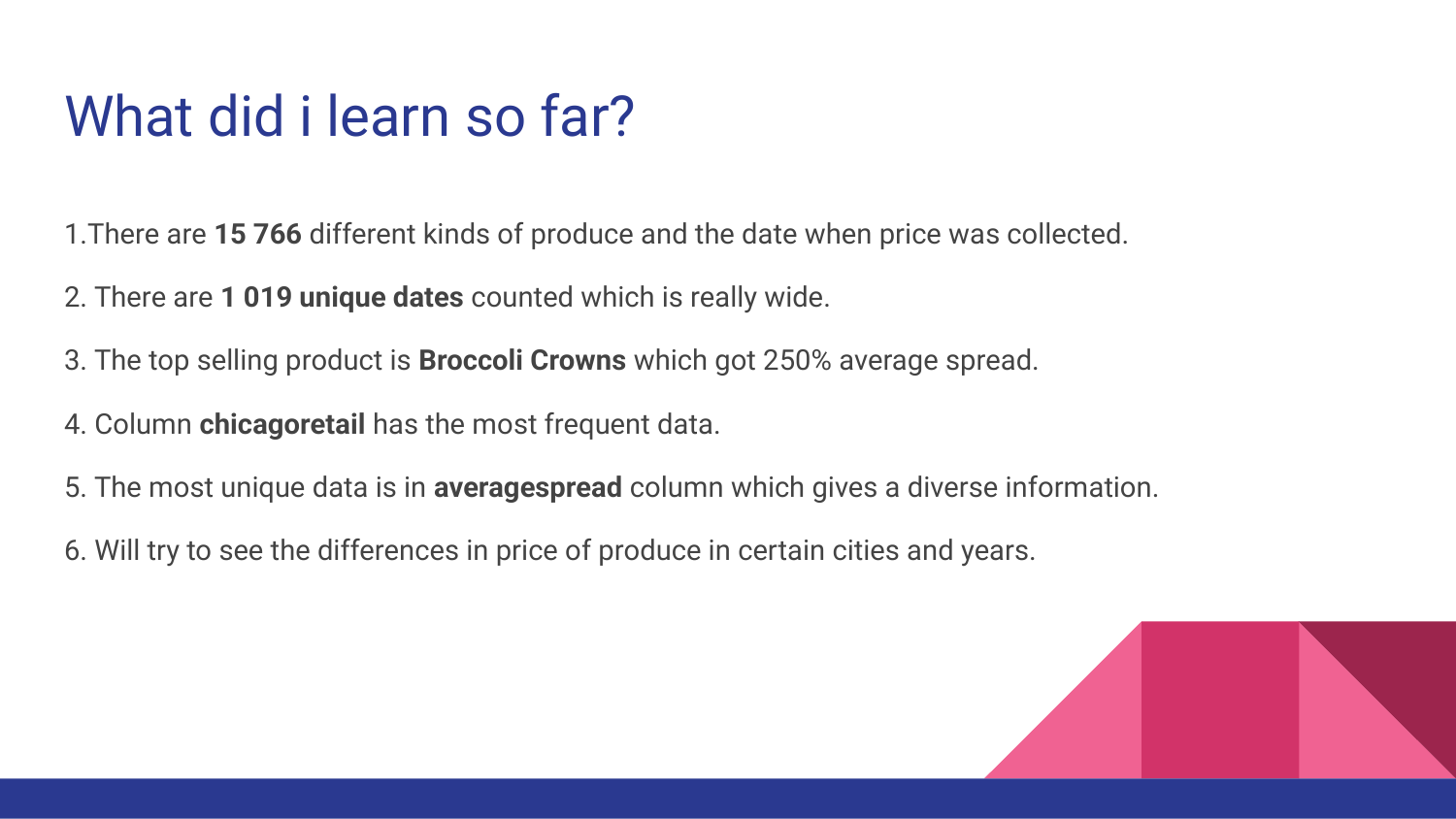

# What did i learn so far?
1.There are 15 766 different kinds of produce and the date when price was collected.
2. There are 1 019 unique dates counted which is really wide.
3. The top selling product is Broccoli Crowns which got 250% average spread.
4. Column chicagoretail has the most frequent data.
5. The most unique data is in averagespread column which gives a diverse information.
6. Will try to see the differences in price of produce in certain cities and years.